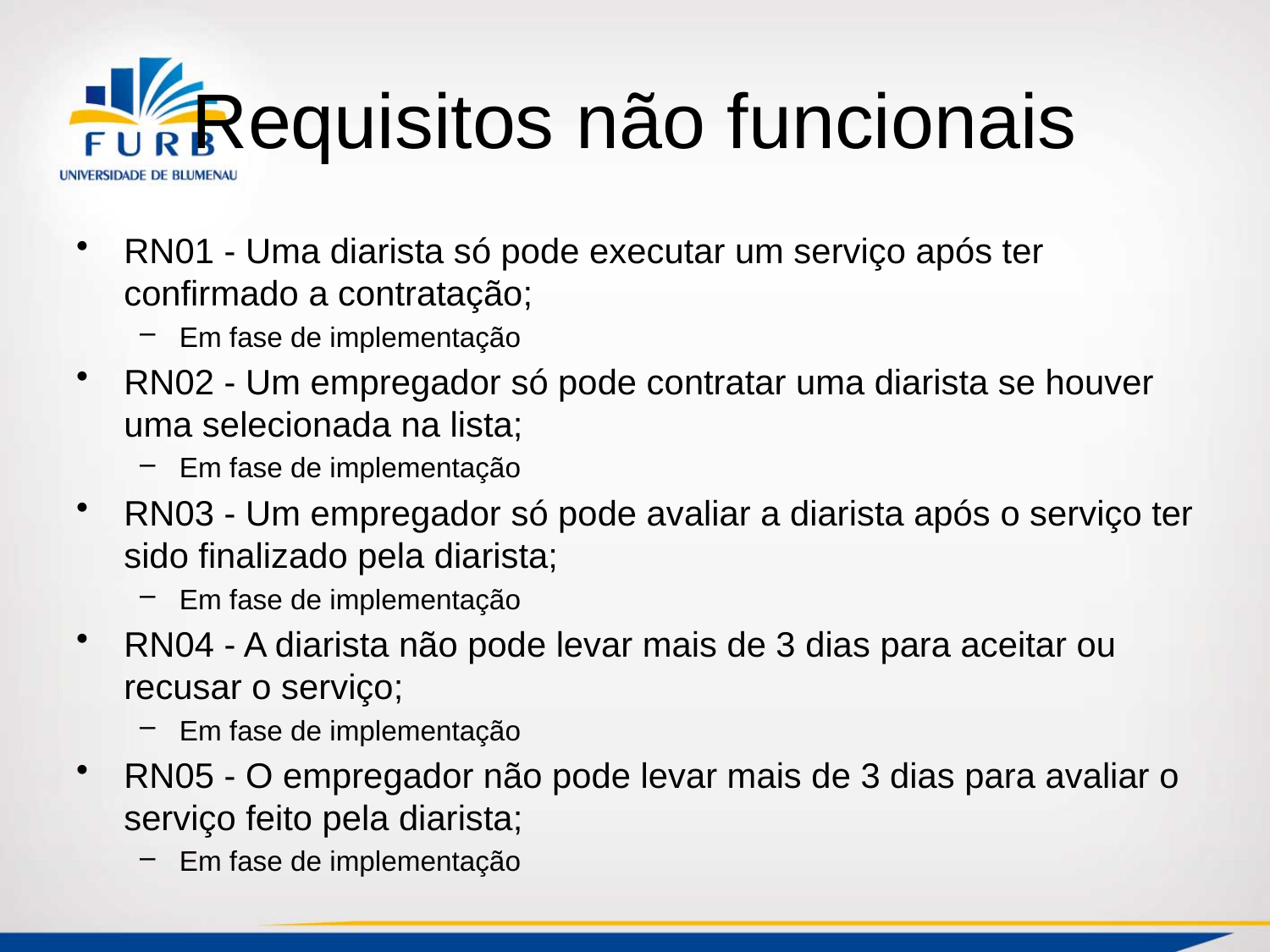

# Requisitos não funcionais
RN01 - Uma diarista só pode executar um serviço após ter confirmado a contratação;
Em fase de implementação
RN02 - Um empregador só pode contratar uma diarista se houver uma selecionada na lista;
Em fase de implementação
RN03 - Um empregador só pode avaliar a diarista após o serviço ter sido finalizado pela diarista;
Em fase de implementação
RN04 - A diarista não pode levar mais de 3 dias para aceitar ou recusar o serviço;
Em fase de implementação
RN05 - O empregador não pode levar mais de 3 dias para avaliar o serviço feito pela diarista;
Em fase de implementação